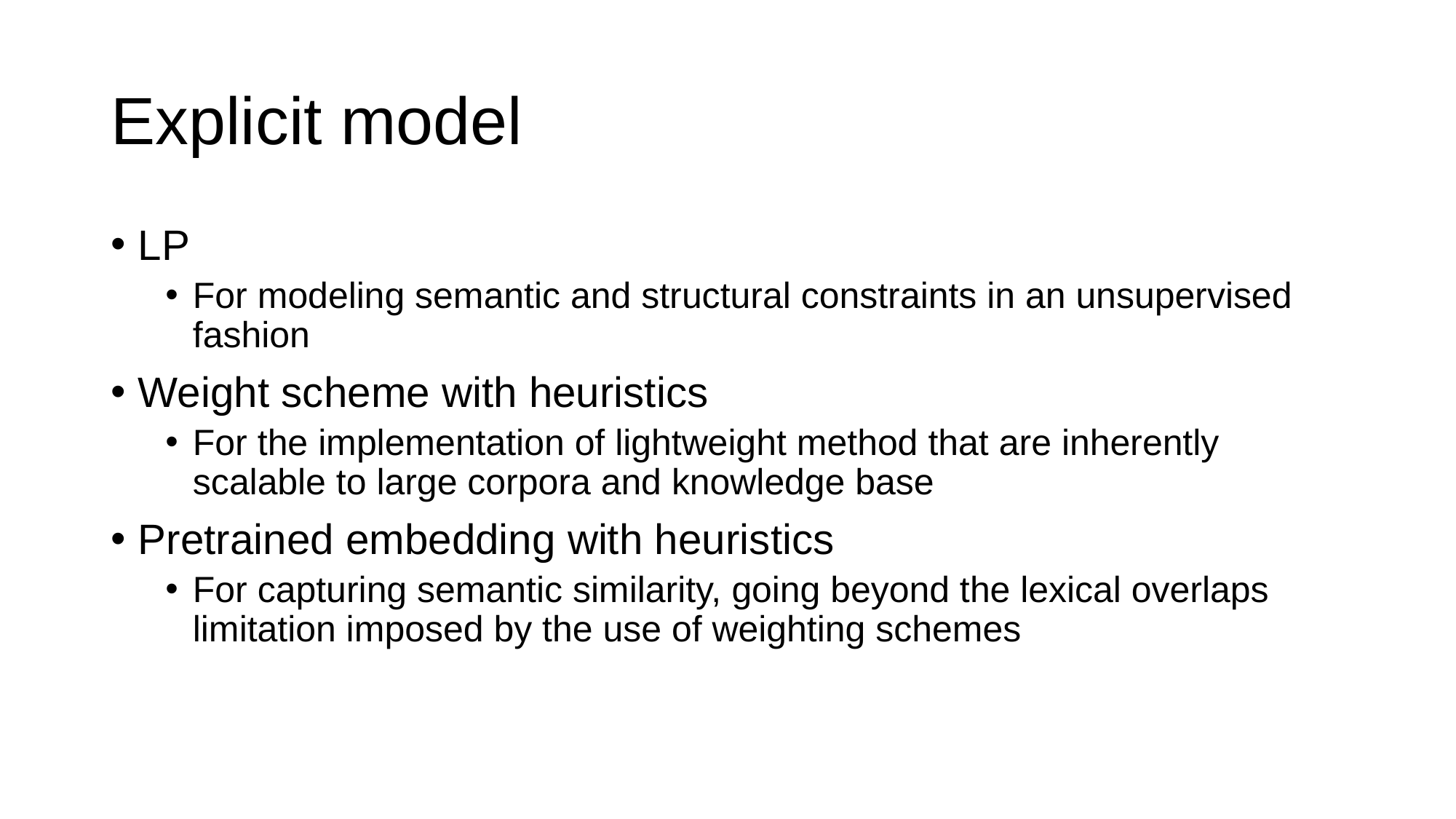

# Explicit model
LP
For modeling semantic and structural constraints in an unsupervised fashion
Weight scheme with heuristics
For the implementation of lightweight method that are inherently scalable to large corpora and knowledge base
Pretrained embedding with heuristics
For capturing semantic similarity, going beyond the lexical overlaps limitation imposed by the use of weighting schemes